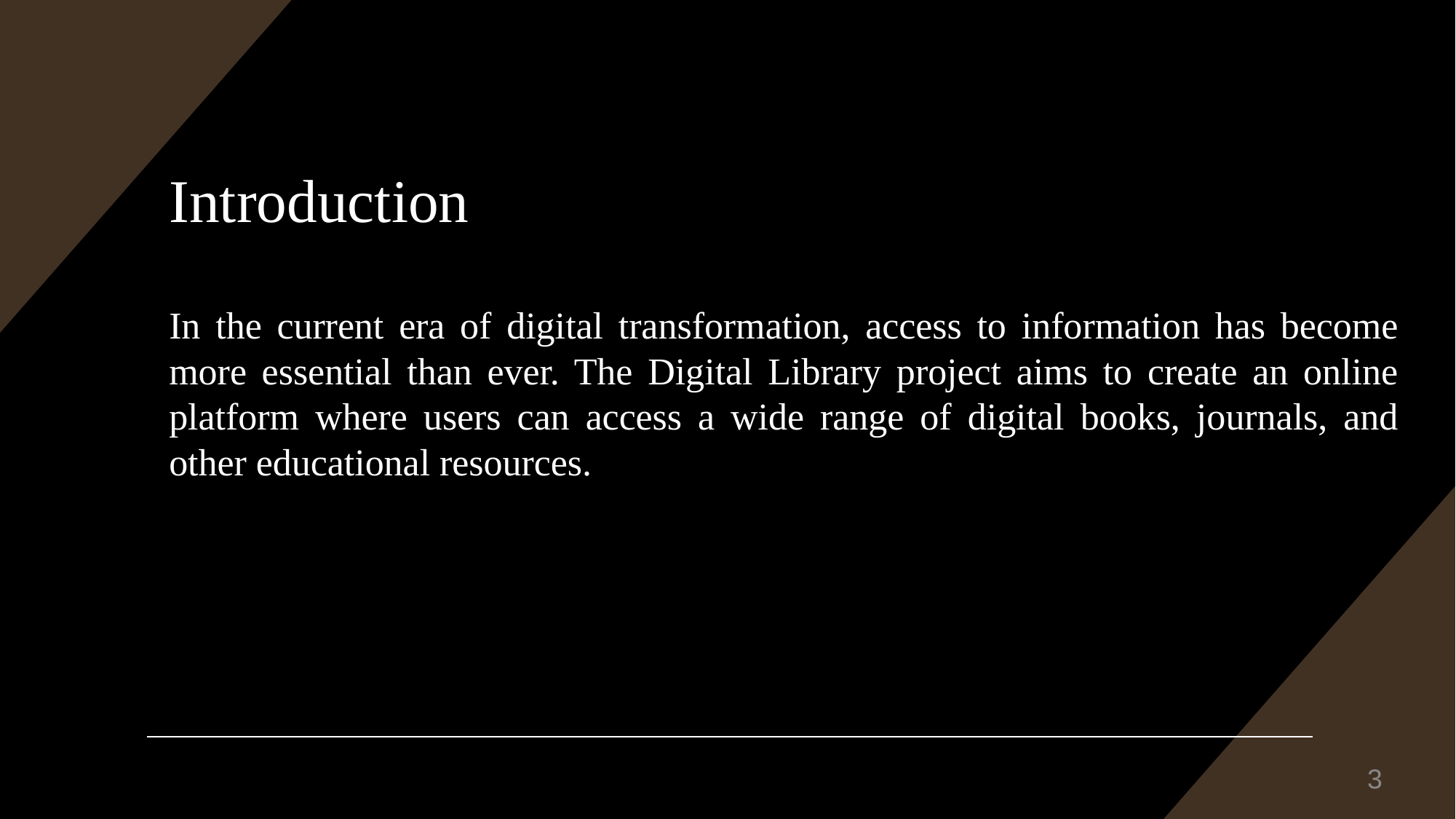

# Introduction
In the current era of digital transformation, access to information has become more essential than ever. The Digital Library project aims to create an online platform where users can access a wide range of digital books, journals, and other educational resources.

3